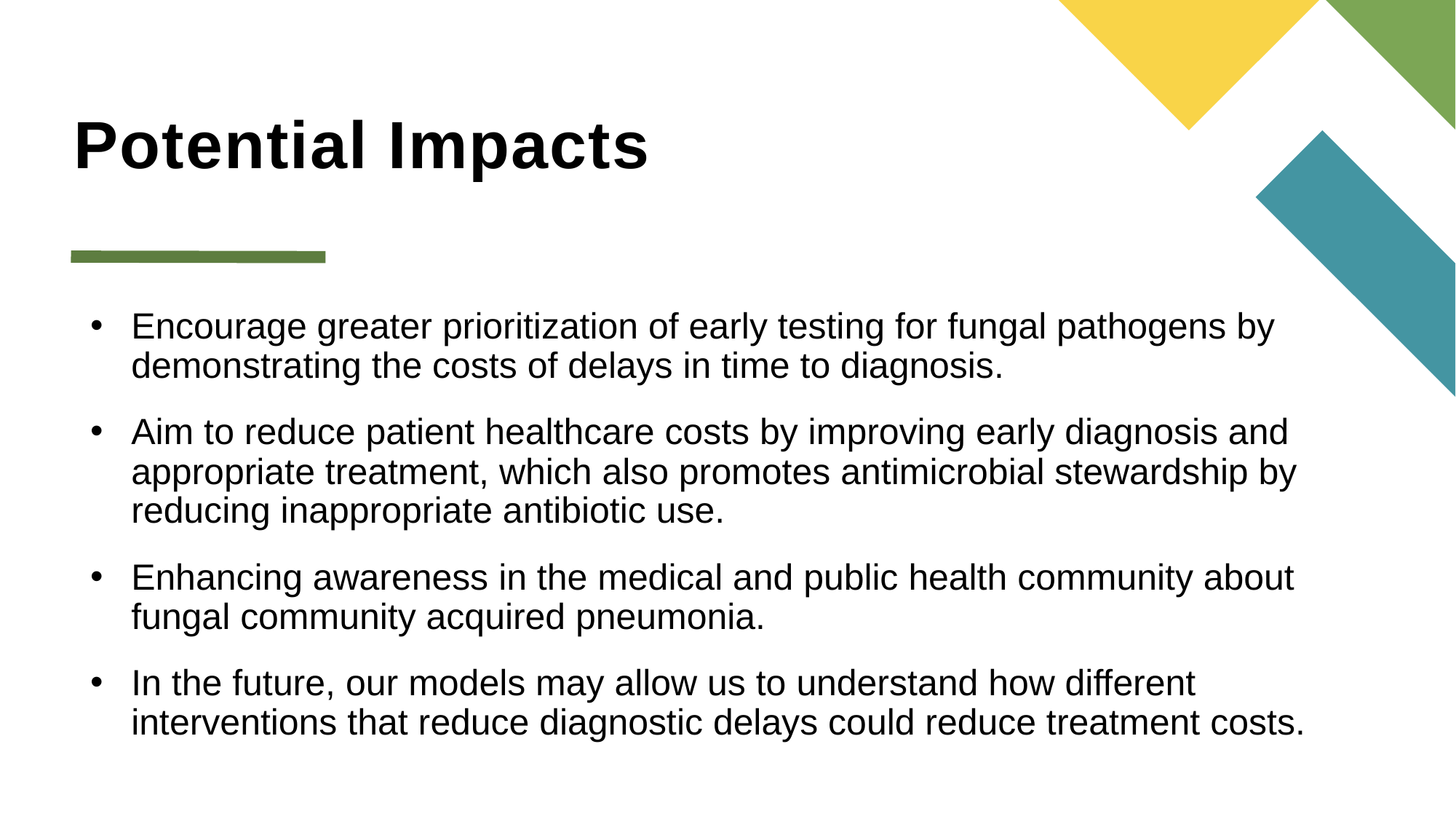

# Potential Impacts
Encourage greater prioritization of early testing for fungal pathogens by demonstrating the costs of delays in time to diagnosis.
Aim to reduce patient healthcare costs by improving early diagnosis and appropriate treatment, which also promotes antimicrobial stewardship by reducing inappropriate antibiotic use.
Enhancing awareness in the medical and public health community about fungal community acquired pneumonia.
In the future, our models may allow us to understand how different interventions that reduce diagnostic delays could reduce treatment costs.